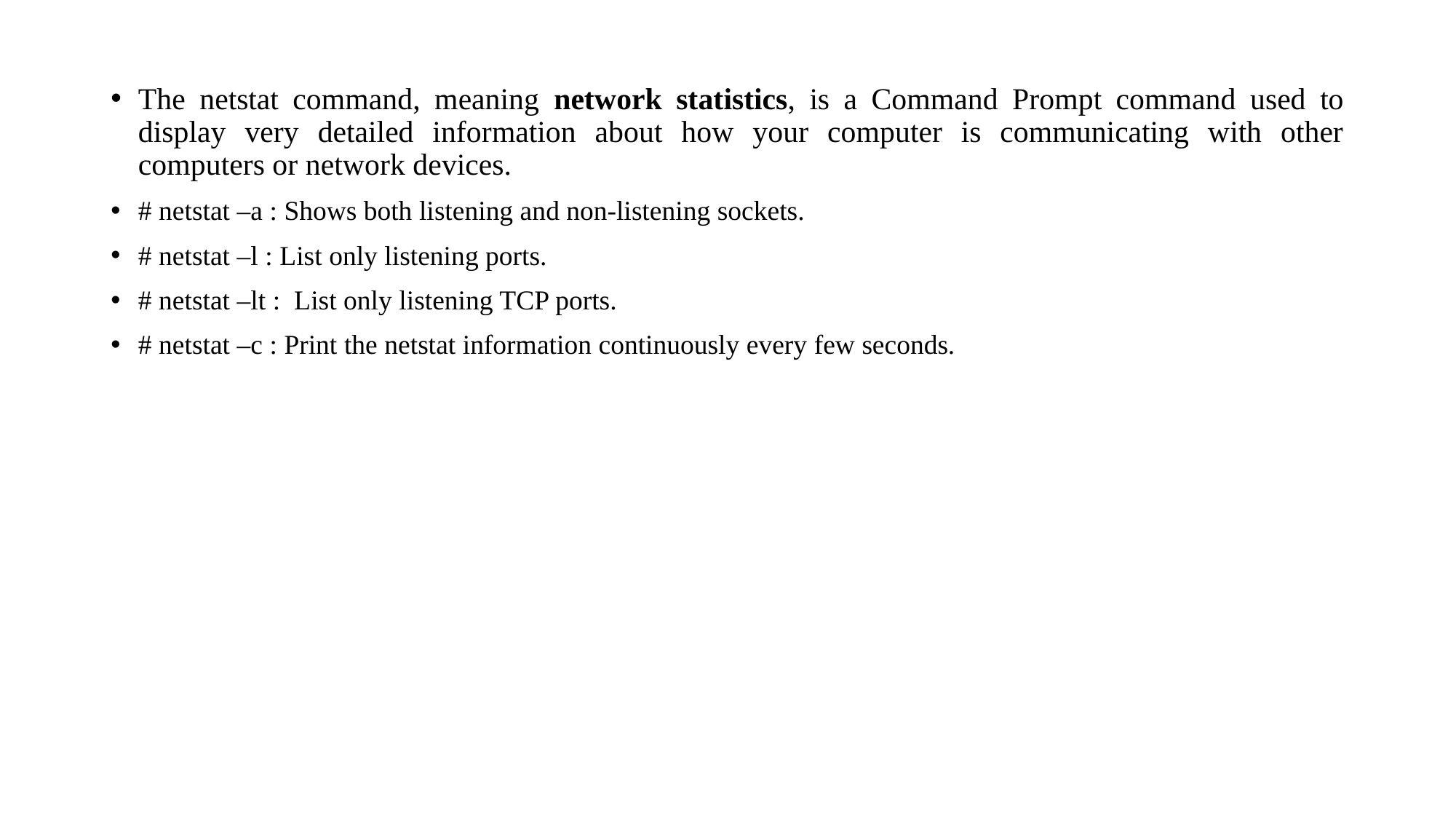

#
The netstat command, meaning network statistics, is a Command Prompt command used to display very detailed information about how your computer is communicating with other computers or network devices.
# netstat –a : Shows both listening and non-listening sockets.
# netstat –l : List only listening ports.
# netstat –lt :  List only listening TCP ports.
# netstat –c : Print the netstat information continuously every few seconds.